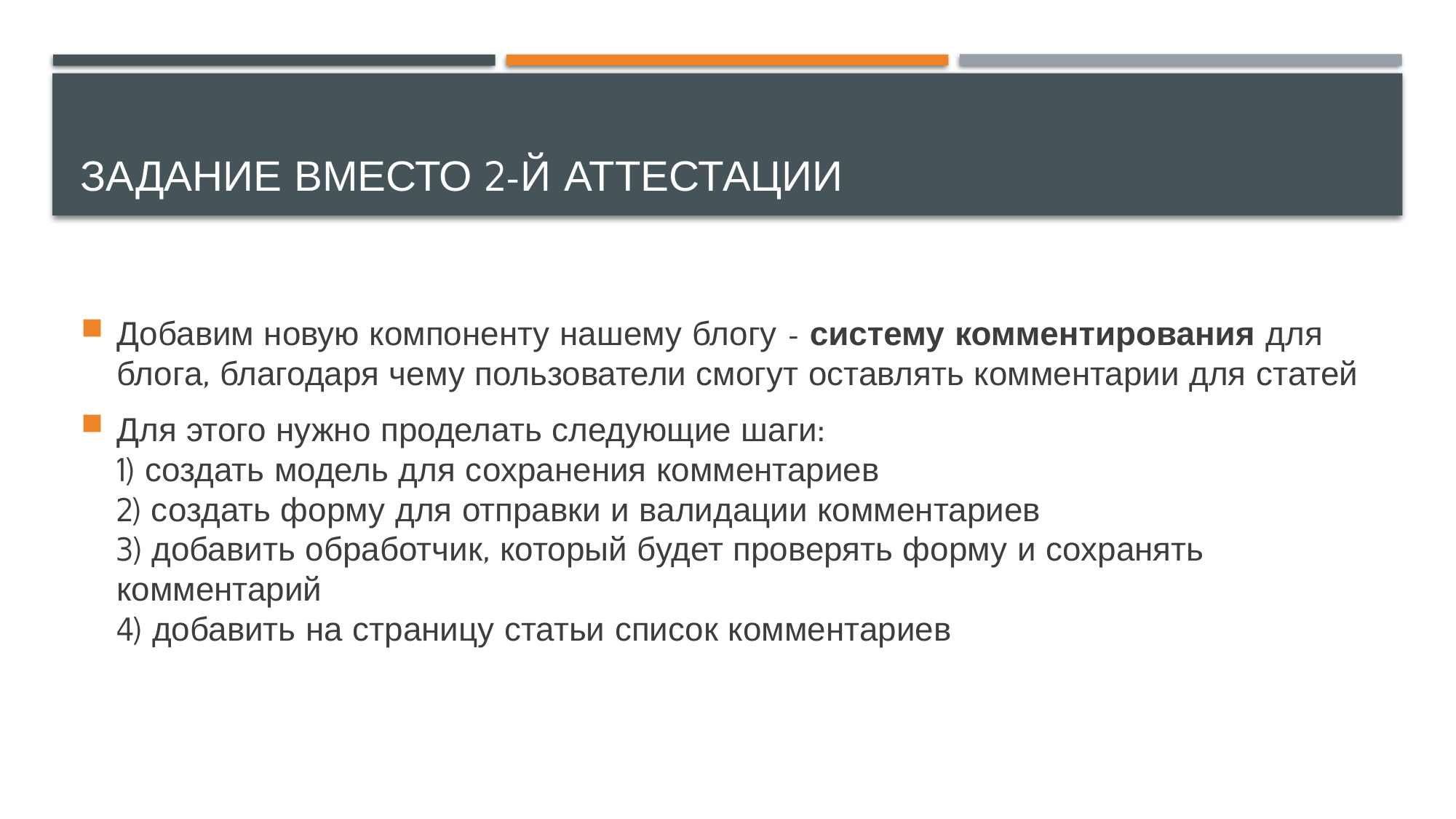

# Задание вместо 2-й аттестации
Добавим новую компоненту нашему блогу - систему комментирования для блога, благодаря чему пользователи смогут оставлять комментарии для статей
Для этого нужно проделать следующие шаги:
1) создать модель для сохранения комментариев
2) создать форму для отправки и валидации комментариев
3) добавить обработчик, который будет проверять форму и сохранять комментарий
4) добавить на страницу статьи список комментариев